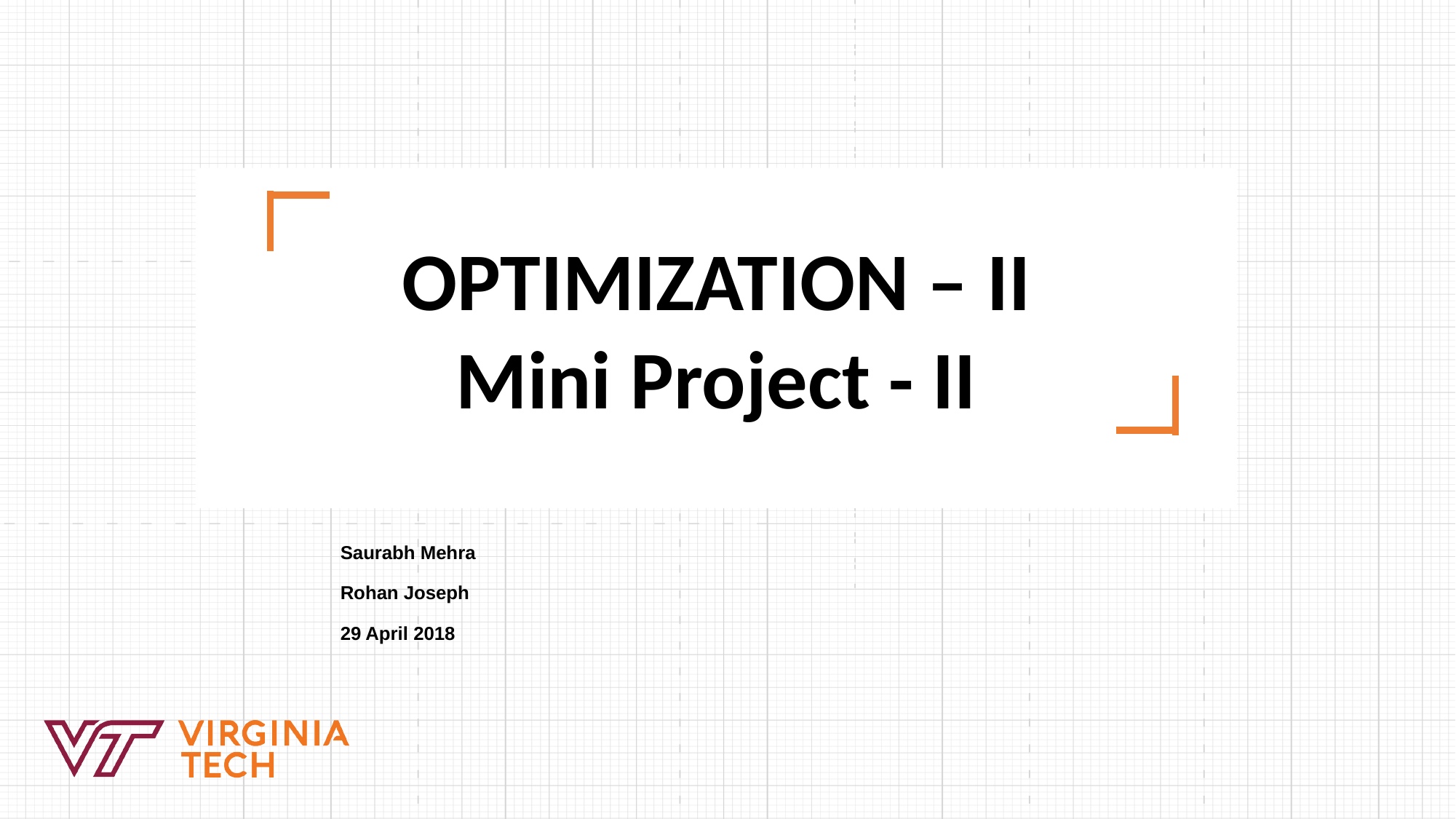

OPTIMIZATION – II
Mini Project - II
Saurabh Mehra

Rohan Joseph

29 April 2018